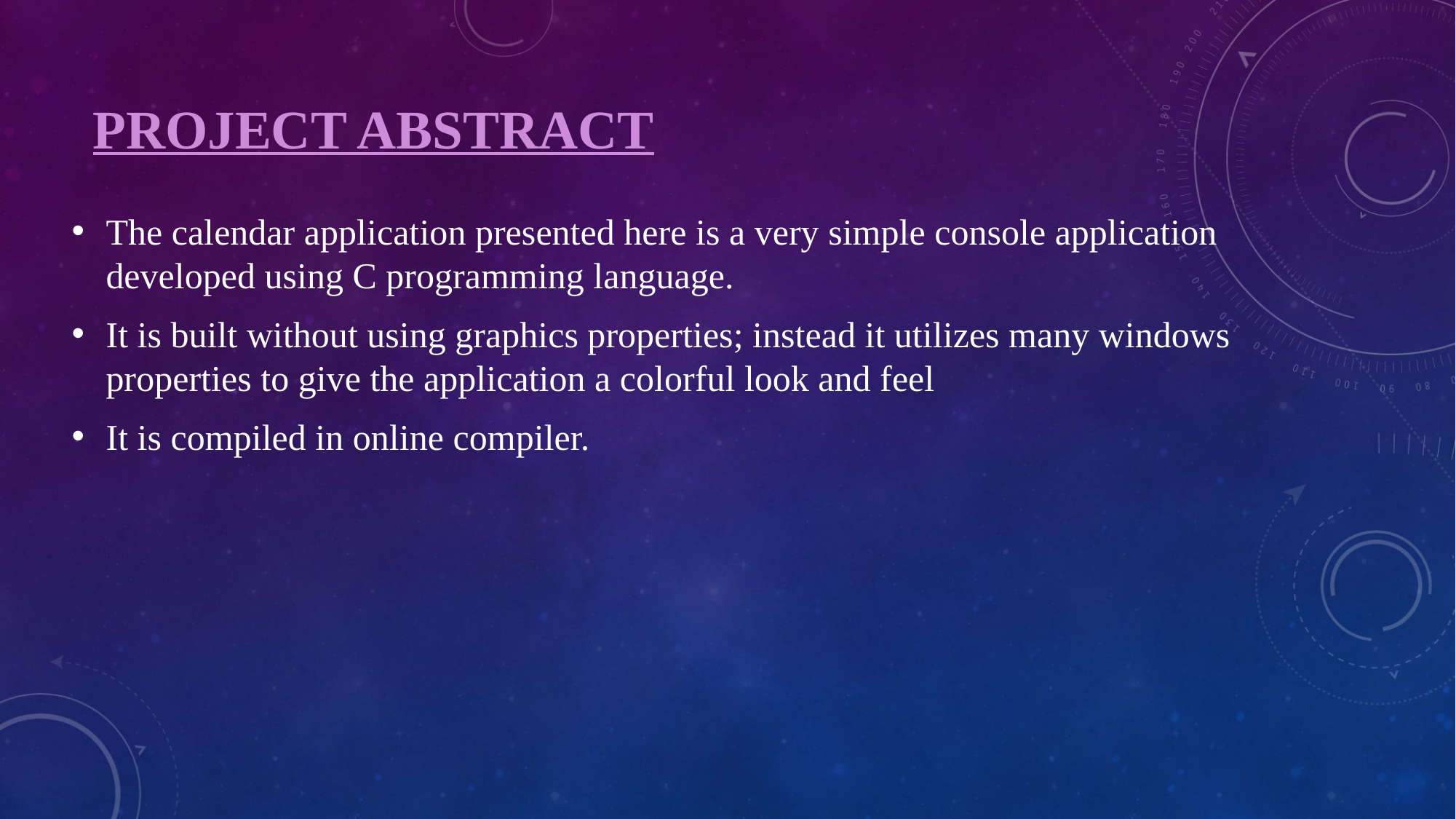

# PROJECT ABSTRACT
The calendar application presented here is a very simple console application developed using C programming language.
It is built without using graphics properties; instead it utilizes many windows properties to give the application a colorful look and feel
It is compiled in online compiler.